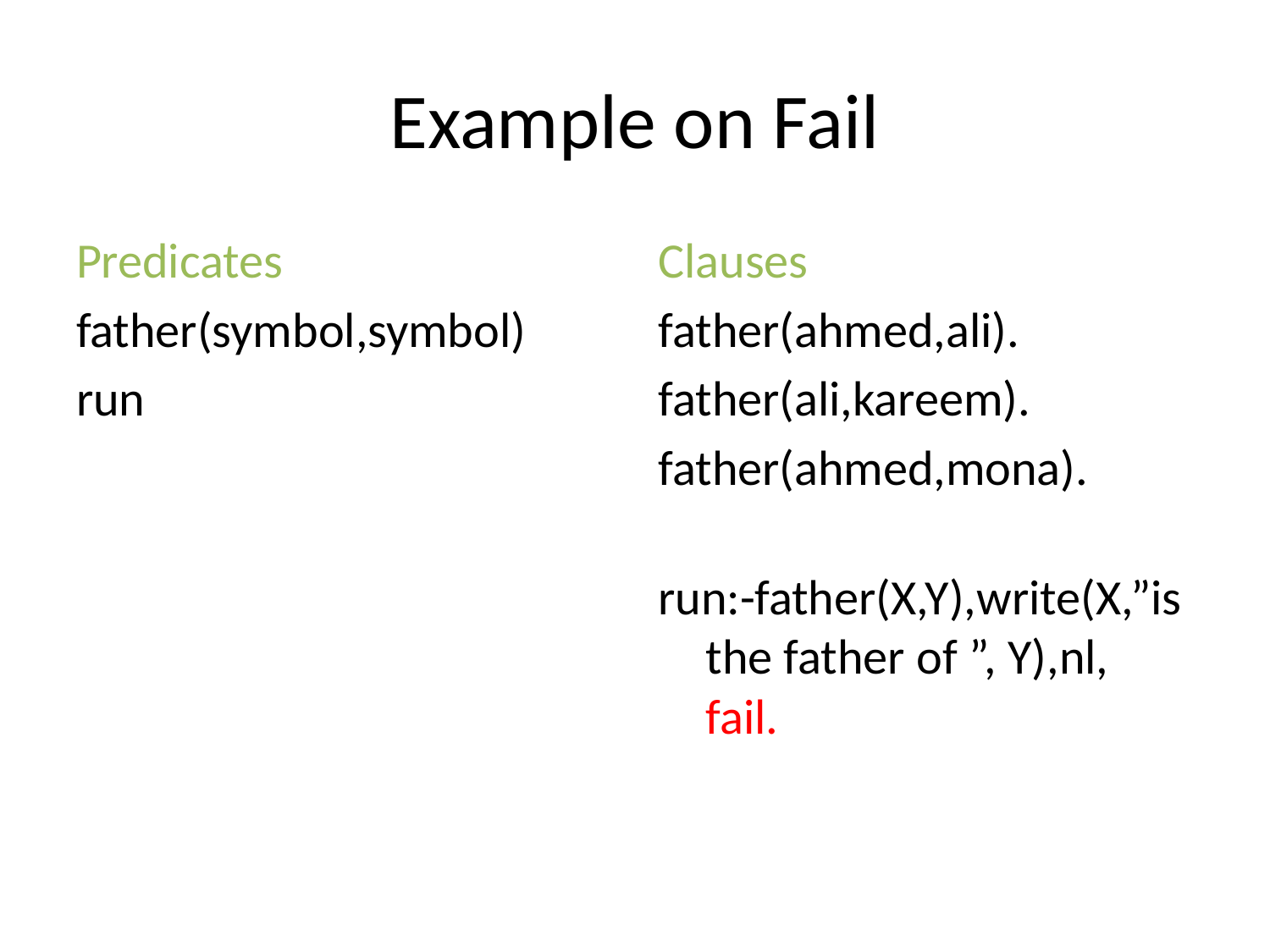

# Example on Fail
Predicates
father(symbol,symbol)
run
Clauses
father(ahmed,ali).
father(ali,kareem).
father(ahmed,mona).

run:-father(X,Y),write(X,”is the father of ”, Y),nl,
	fail.